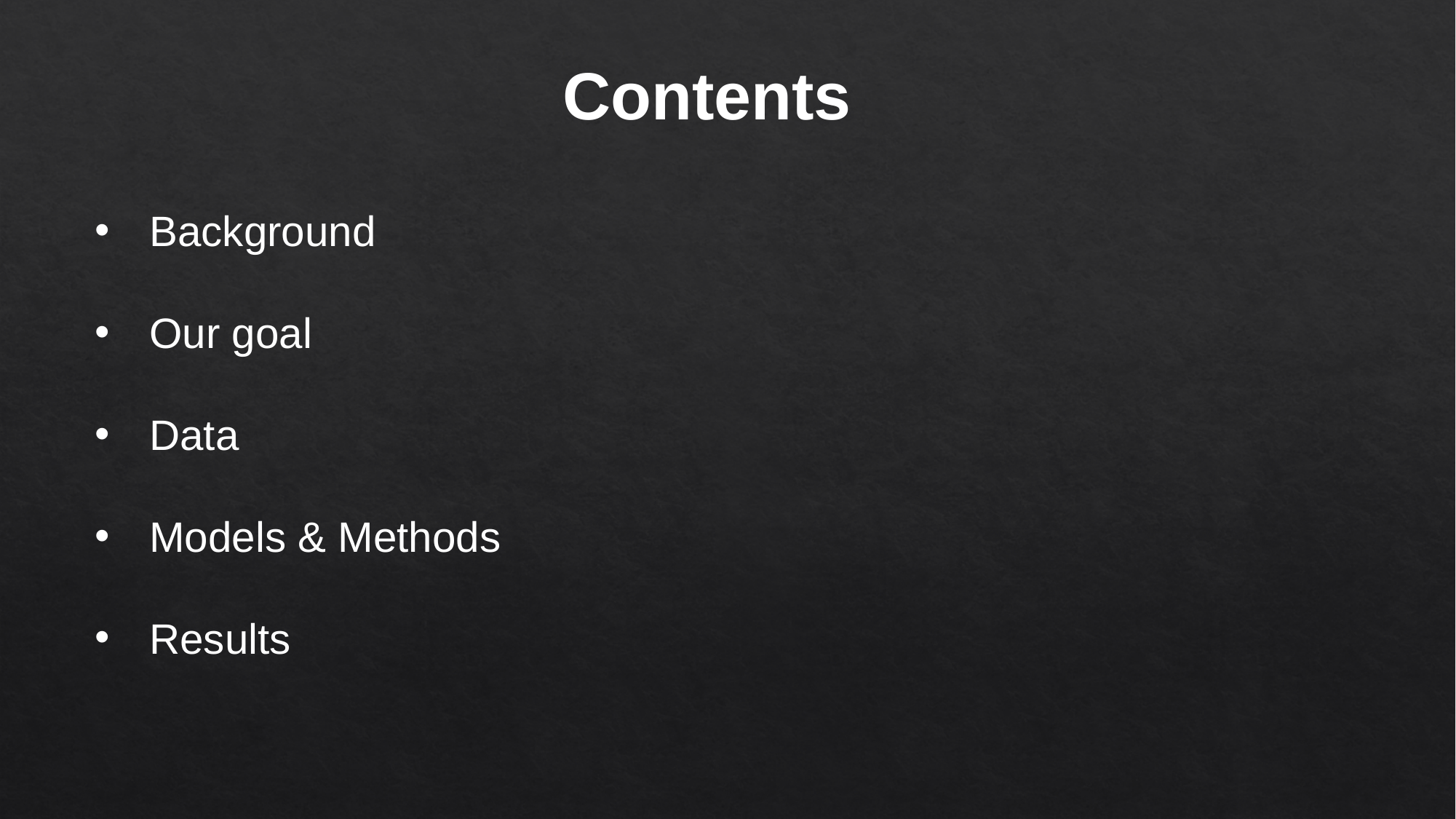

Contents
Background

Our goal

Data

Models & Methods

Results